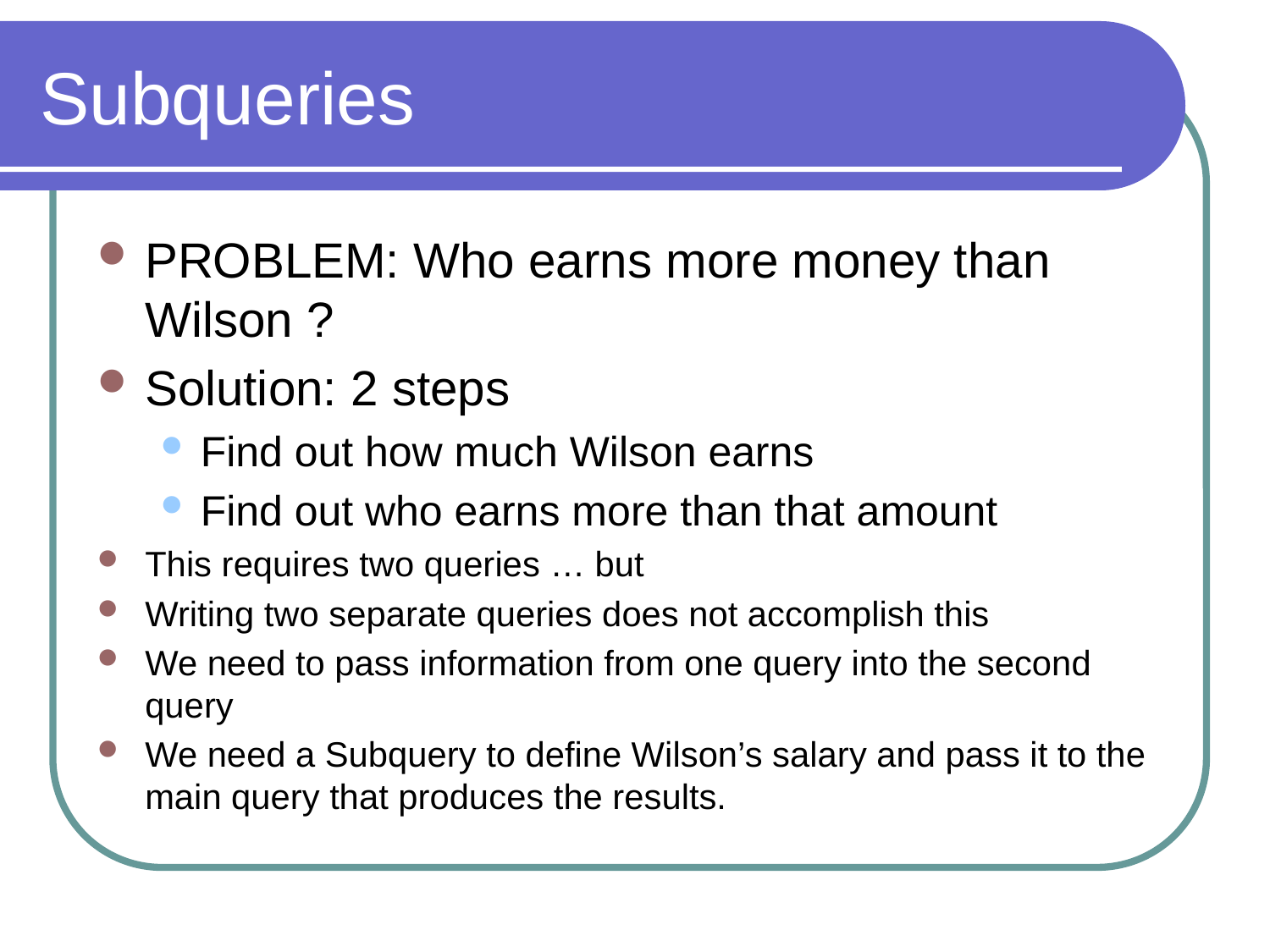

# Subqueries
PROBLEM: Who earns more money than Wilson ?
Solution: 2 steps
Find out how much Wilson earns
Find out who earns more than that amount
This requires two queries … but
Writing two separate queries does not accomplish this
We need to pass information from one query into the second query
We need a Subquery to define Wilson’s salary and pass it to the main query that produces the results.